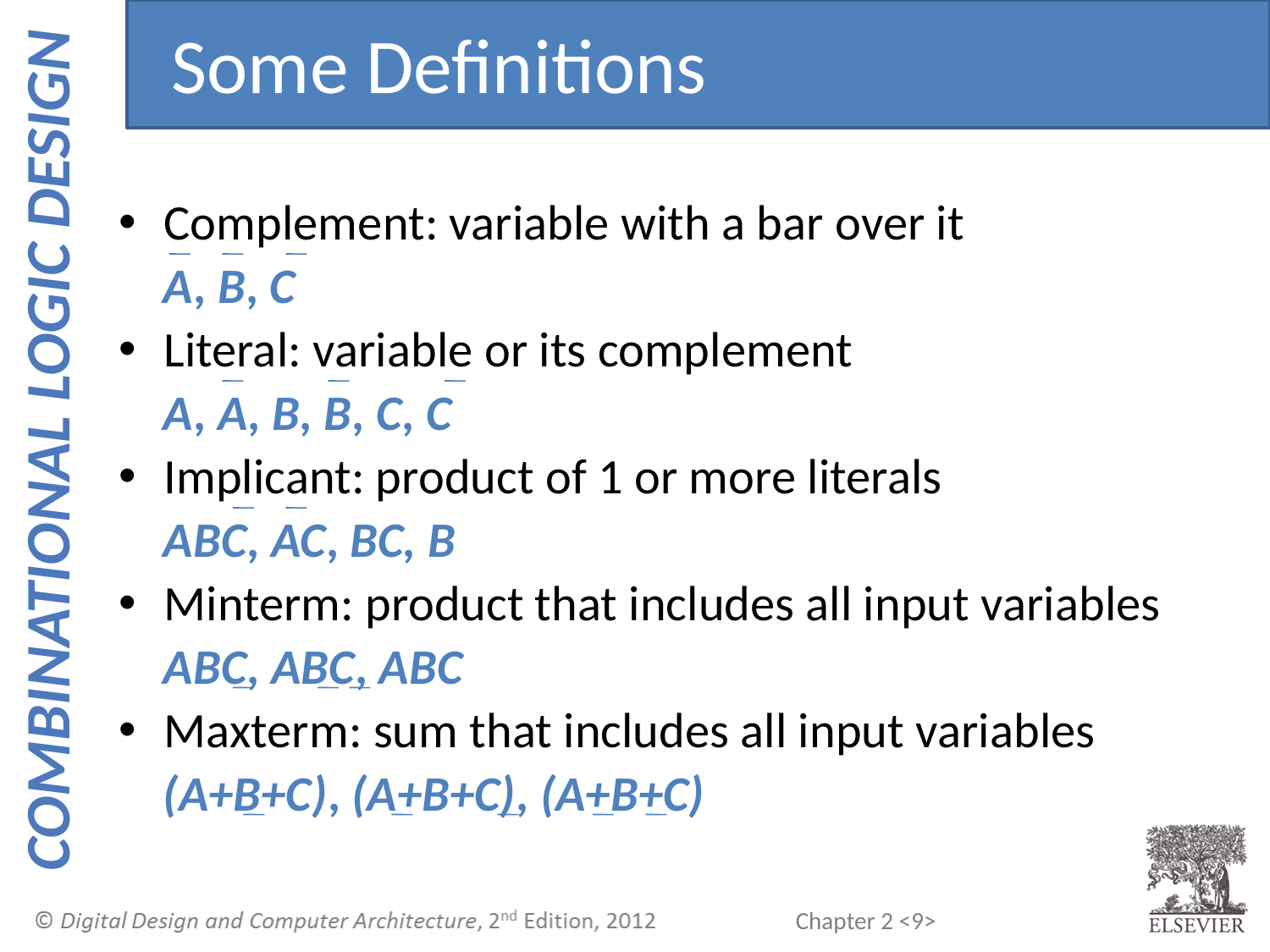

Some Definitions
Complement: variable with a bar over it
    A, B, C
Literal: variable or its complement
    A, A, B, B, C, C
Implicant: product of 1 or more literals
    ABC, AC, BC, B
Minterm: product that includes all input variables
    ABC, ABC, ABC
Maxterm: sum that includes all input variables
    (A+B+C), (A+B+C), (A+B+C)